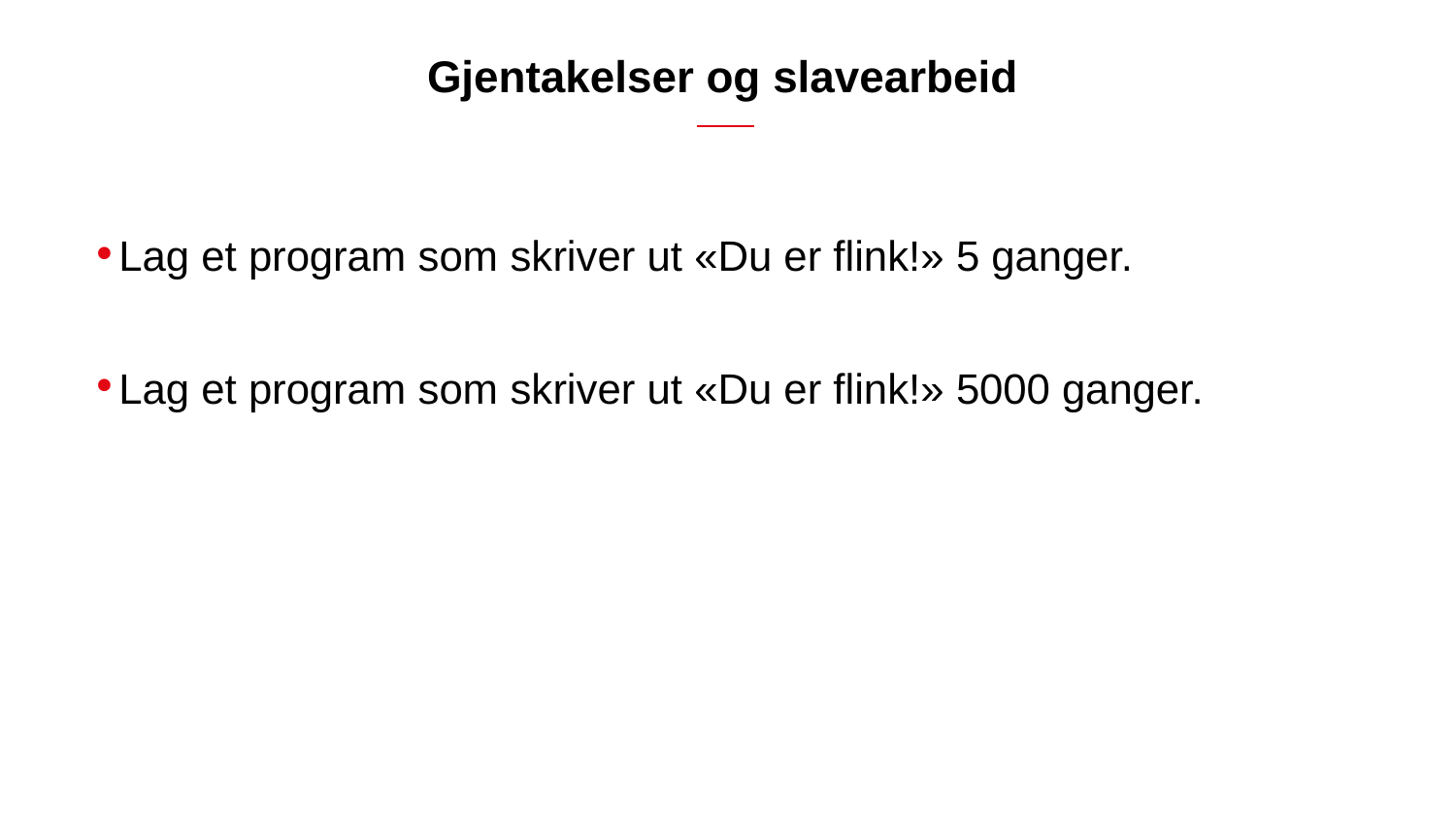

# Gjentakelser og slavearbeid
Lag et program som skriver ut «Du er flink!» 5 ganger.

Lag et program som skriver ut «Du er flink!» 5000 ganger.